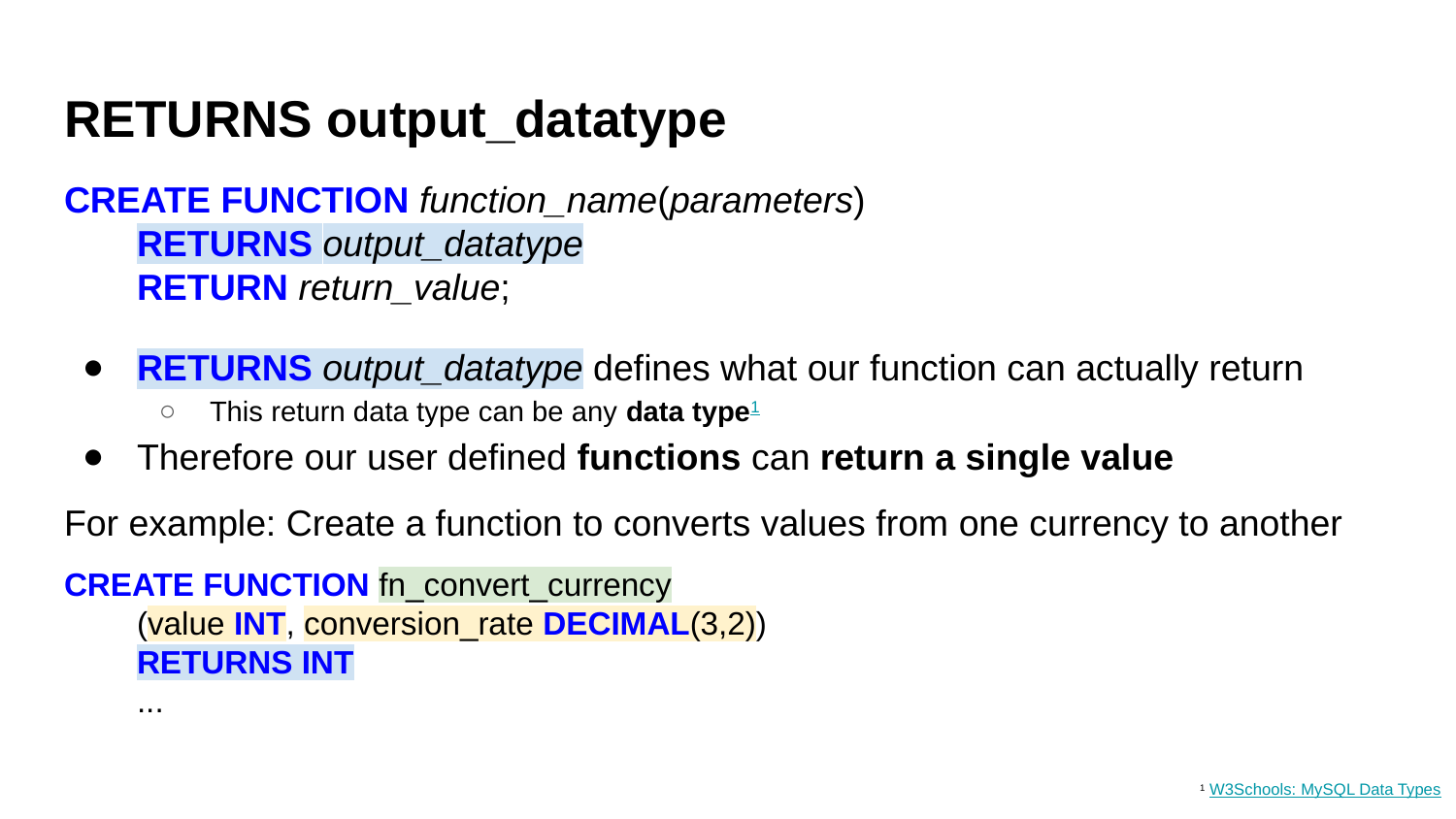

# RETURNS output_datatype
CREATE FUNCTION function_name(parameters)
RETURNS output_datatype
RETURN return_value;
RETURNS output_datatype defines what our function can actually return
This return data type can be any data type1
Therefore our user defined functions can return a single value
For example: Create a function to converts values from one currency to another
CREATE FUNCTION fn_convert_currency
(value INT, conversion_rate DECIMAL(3,2))
RETURNS INT
...
1 W3Schools: MySQL Data Types